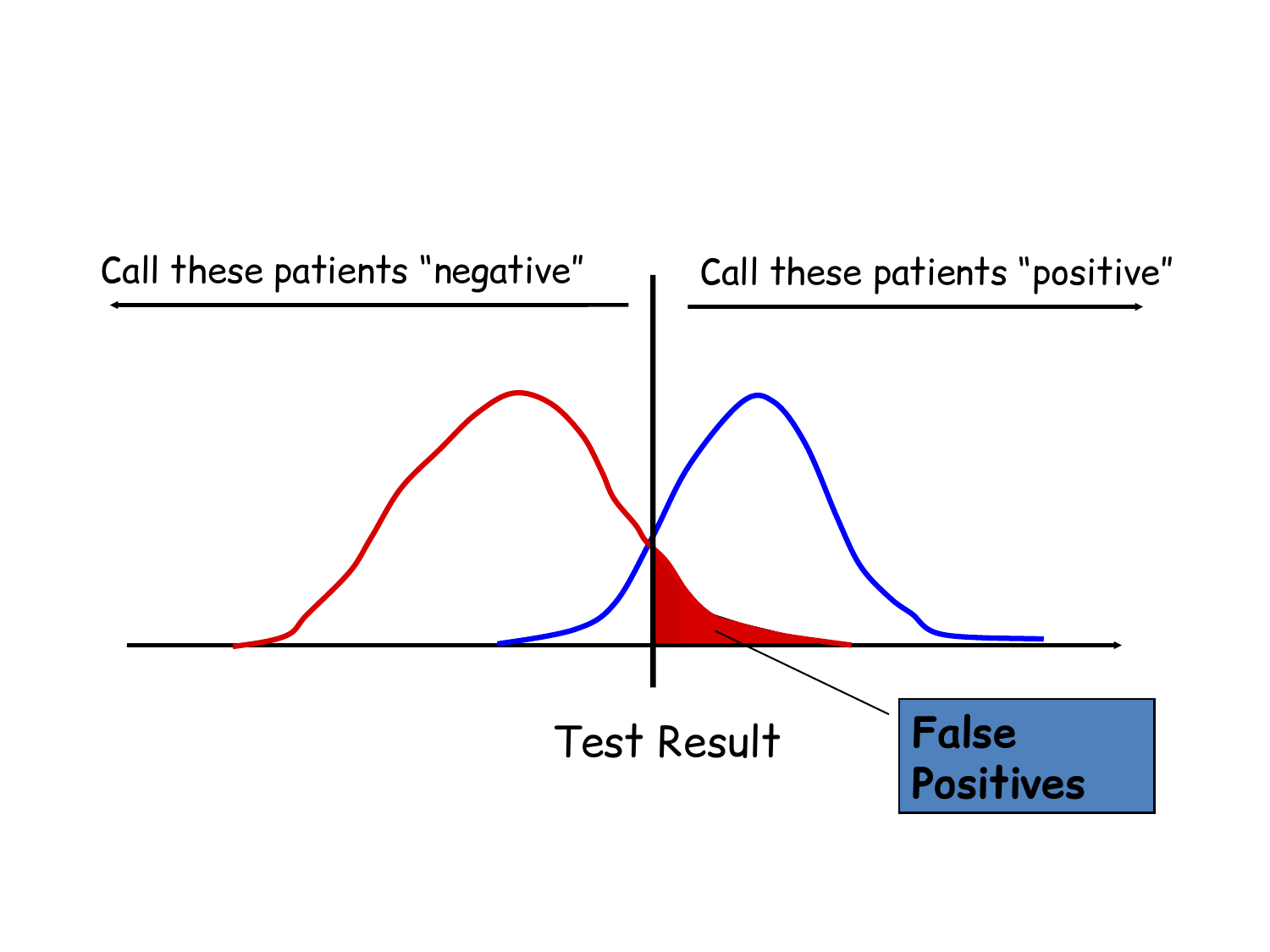

Call these patients “negative”

Call these patients “positive”

False Positives
Test Result